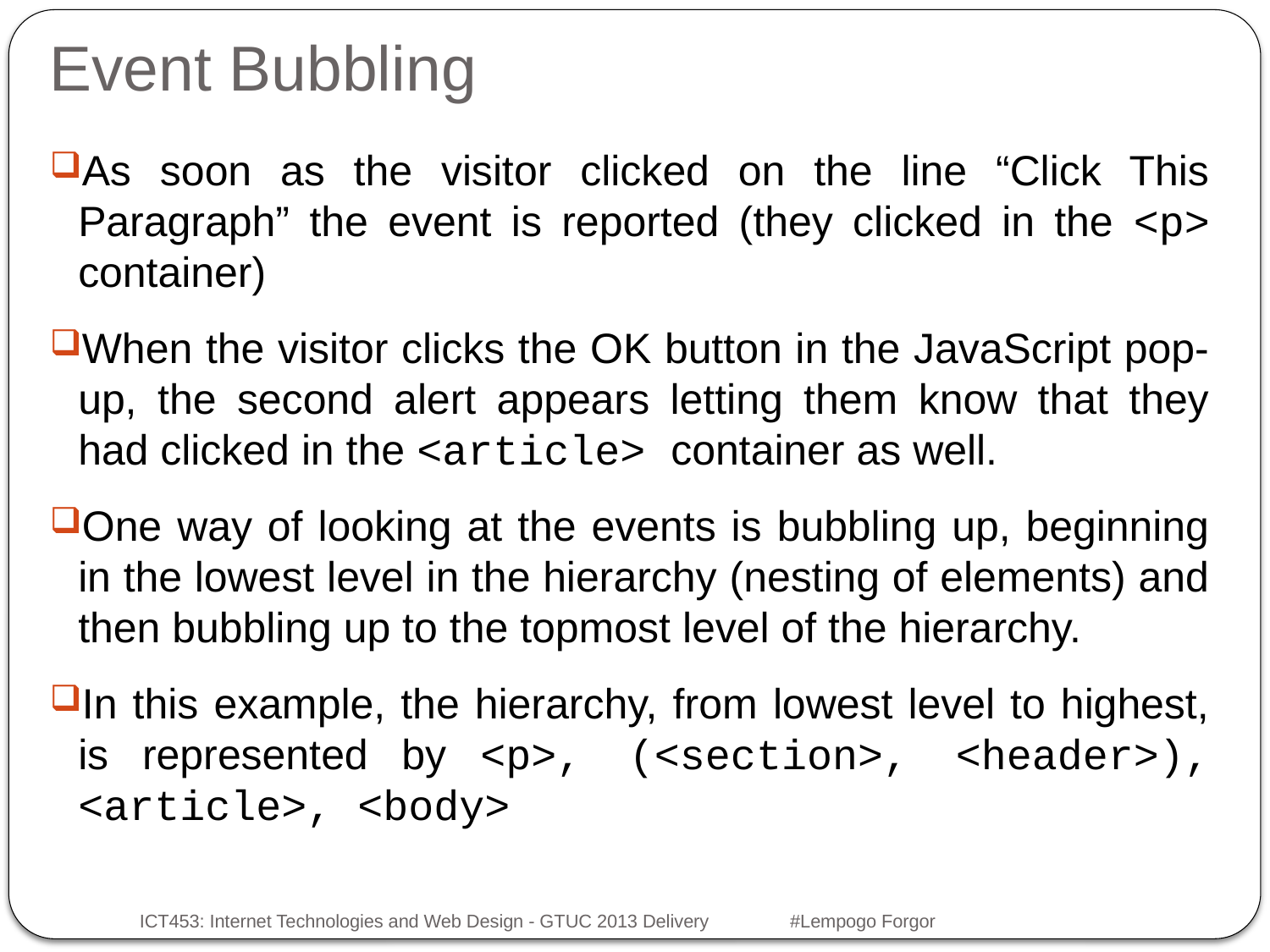

Event Bubbling
#
As soon as the visitor clicked on the line “Click This Paragraph” the event is reported (they clicked in the <p> container)
When the visitor clicks the OK button in the JavaScript pop-up, the second alert appears letting them know that they had clicked in the <article> container as well.
One way of looking at the events is bubbling up, beginning in the lowest level in the hierarchy (nesting of elements) and then bubbling up to the topmost level of the hierarchy.
In this example, the hierarchy, from lowest level to highest, is represented by <p>, (<section>, <header>), <article>, <body>
ICT453: Internet Technologies and Web Design - GTUC 2013 Delivery                #Lempogo Forgor